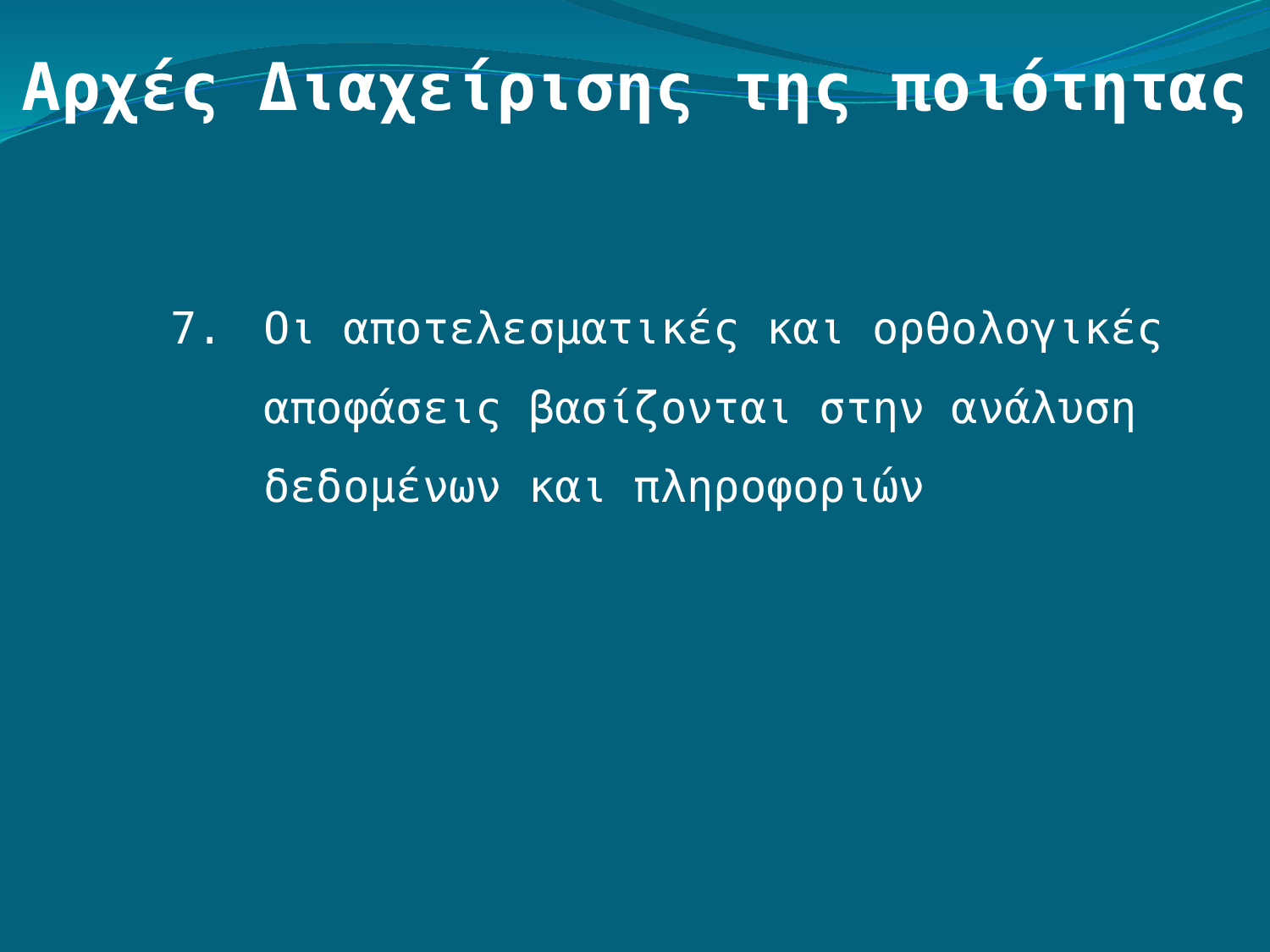

Αρχές Διαχείρισης της ποιότητας

   7.	Οι αποτελεσματικές και ορθολογικές αποφάσεις βασίζονται στην ανάλυση δεδομένων και πληροφοριών